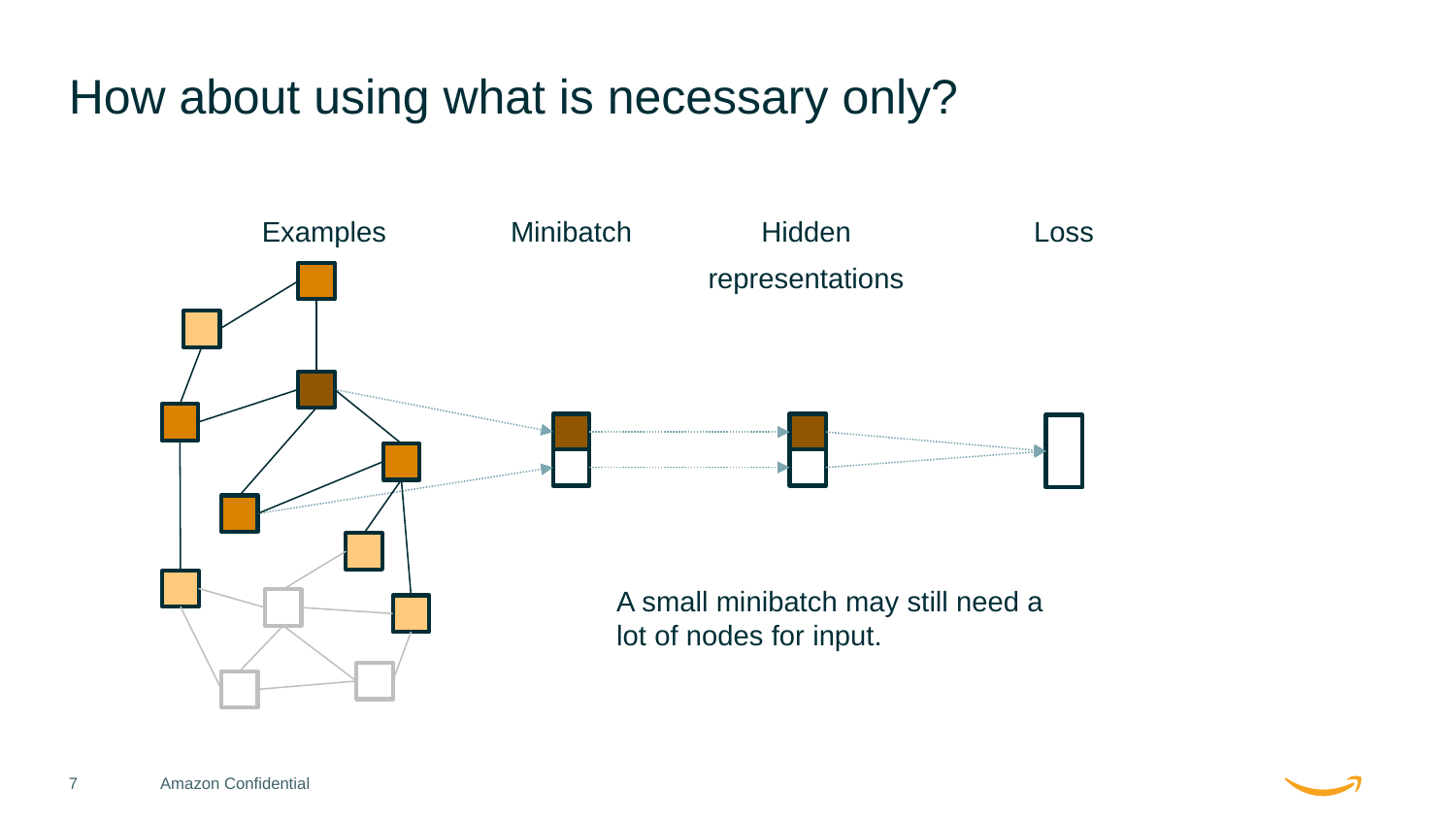

# How about using what is necessary only?
Examples
Minibatch
Hidden
representations
Loss

A small minibatch may still need a lot of nodes for input.

7
Amazon Confidential